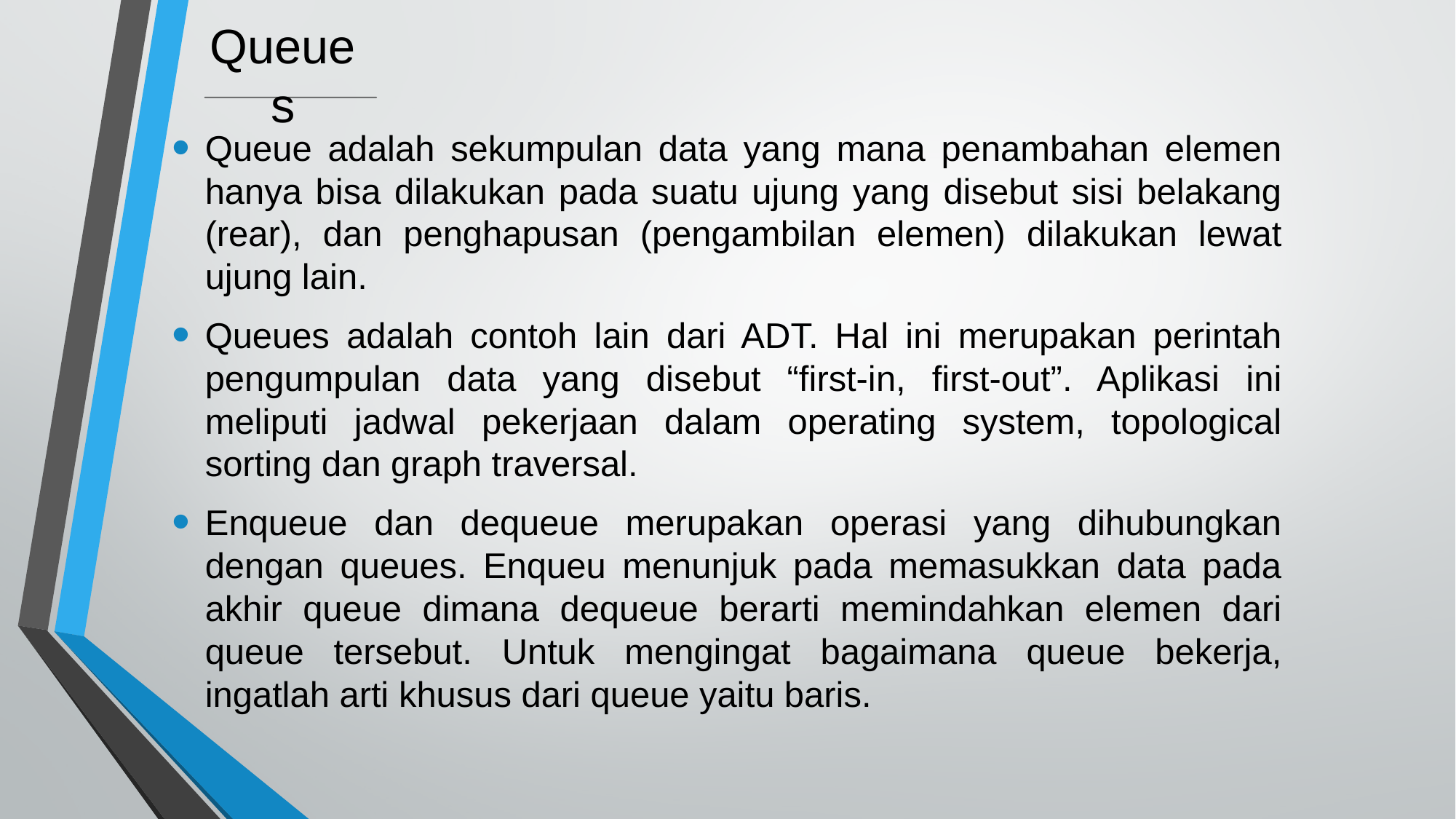

# Queues
Queue adalah sekumpulan data yang mana penambahan elemen hanya bisa dilakukan pada suatu ujung yang disebut sisi belakang (rear), dan penghapusan (pengambilan elemen) dilakukan lewat ujung lain.
Queues adalah contoh lain dari ADT. Hal ini merupakan perintah pengumpulan data yang disebut “first-in, first-out”. Aplikasi ini meliputi jadwal pekerjaan dalam operating system, topological sorting dan graph traversal.
Enqueue dan dequeue merupakan operasi yang dihubungkan dengan queues. Enqueu menunjuk pada memasukkan data pada akhir queue dimana dequeue berarti memindahkan elemen dari queue tersebut. Untuk mengingat bagaimana queue bekerja, ingatlah arti khusus dari queue yaitu baris.